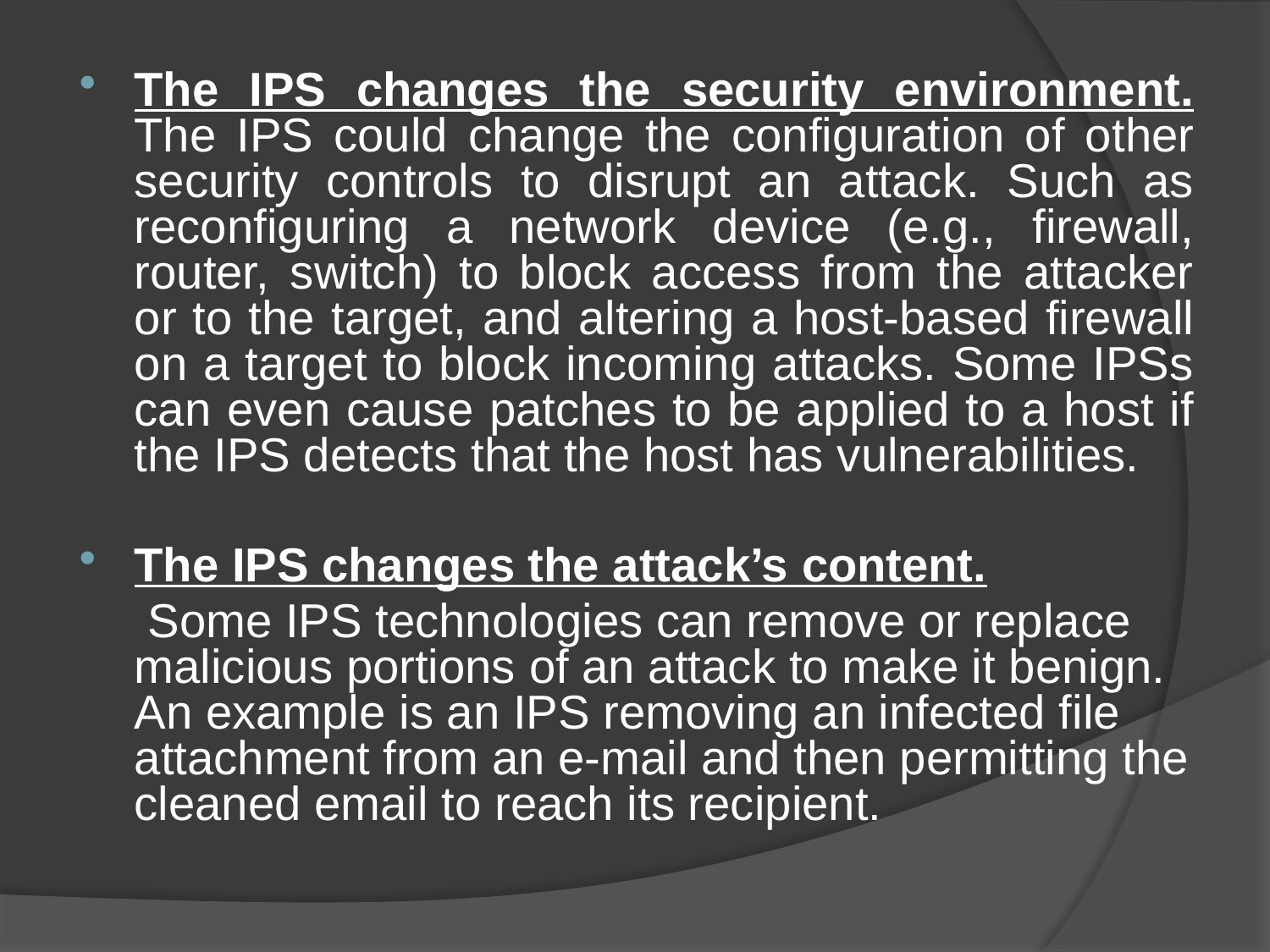

The IPS changes the security environment. The IPS could change the configuration of other security controls to disrupt an attack. Such as reconfiguring a network device (e.g., firewall, router, switch) to block access from the attacker or to the target, and altering a host-based firewall on a target to block incoming attacks. Some IPSs can even cause patches to be applied to a host if the IPS detects that the host has vulnerabilities.

The IPS changes the attack’s content.
     Some IPS technologies can remove or replace malicious portions of an attack to make it benign. An example is an IPS removing an infected file attachment from an e-mail and then permitting the cleaned email to reach its recipient.
8